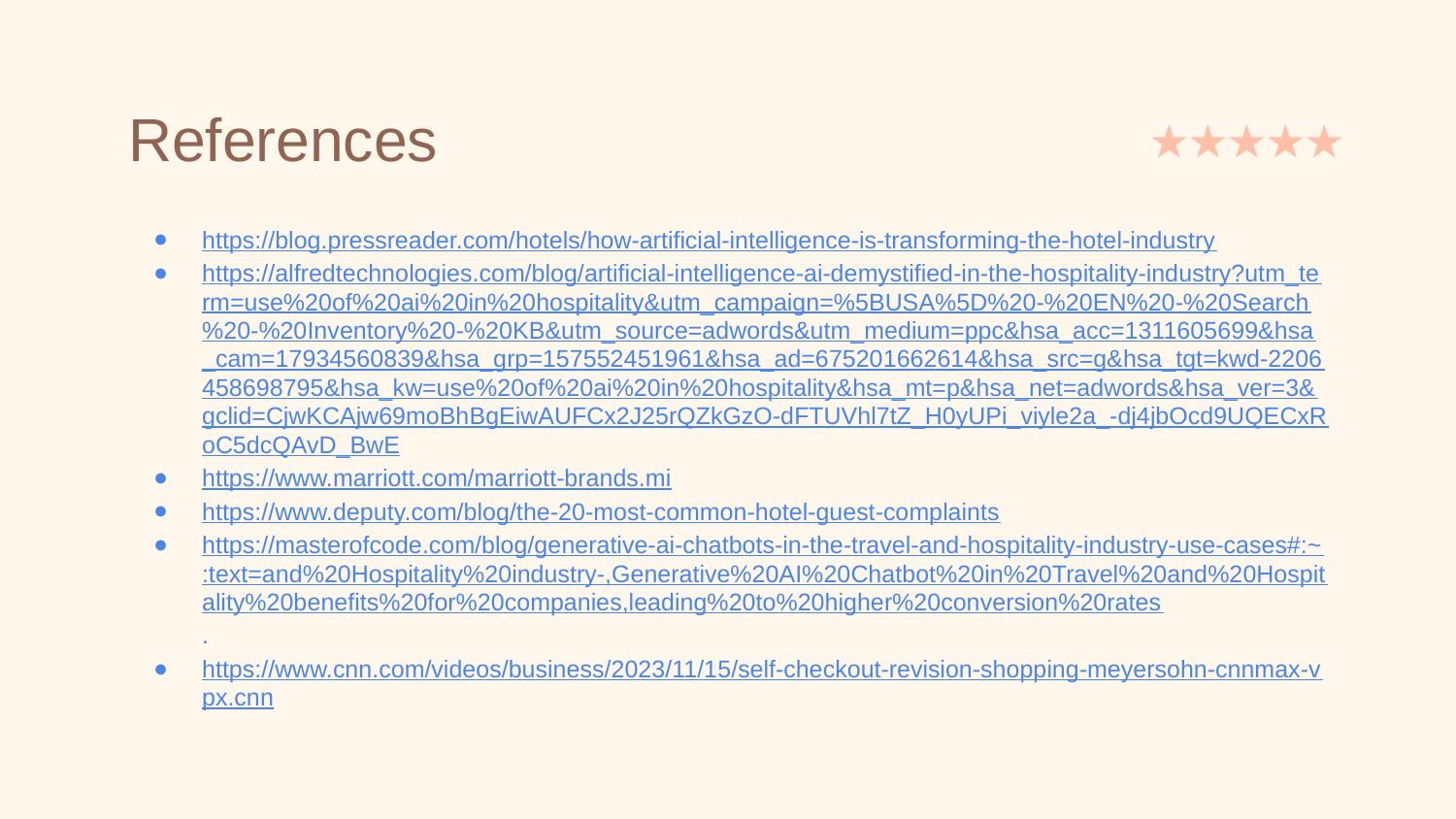

# References
https://blog.pressreader.com/hotels/how-artificial-intelligence-is-transforming-the-hotel-industry
https://alfredtechnologies.com/blog/artificial-intelligence-ai-demystified-in-the-hospitality-industry?utm_term=use%20of%20ai%20in%20hospitality&utm_campaign=%5BUSA%5D%20-%20EN%20-%20Search%20-%20Inventory%20-%20KB&utm_source=adwords&utm_medium=ppc&hsa_acc=1311605699&hsa_cam=17934560839&hsa_grp=157552451961&hsa_ad=675201662614&hsa_src=g&hsa_tgt=kwd-2206458698795&hsa_kw=use%20of%20ai%20in%20hospitality&hsa_mt=p&hsa_net=adwords&hsa_ver=3&gclid=CjwKCAjw69moBhBgEiwAUFCx2J25rQZkGzO-dFTUVhl7tZ_H0yUPi_viyle2a_-dj4jbOcd9UQECxRoC5dcQAvD_BwE
https://www.marriott.com/marriott-brands.mi
https://www.deputy.com/blog/the-20-most-common-hotel-guest-complaints
https://masterofcode.com/blog/generative-ai-chatbots-in-the-travel-and-hospitality-industry-use-cases#:~:text=and%20Hospitality%20industry-,Generative%20AI%20Chatbot%20in%20Travel%20and%20Hospitality%20benefits%20for%20companies,leading%20to%20higher%20conversion%20rates.
https://www.cnn.com/videos/business/2023/11/15/self-checkout-revision-shopping-meyersohn-cnnmax-vpx.cnn